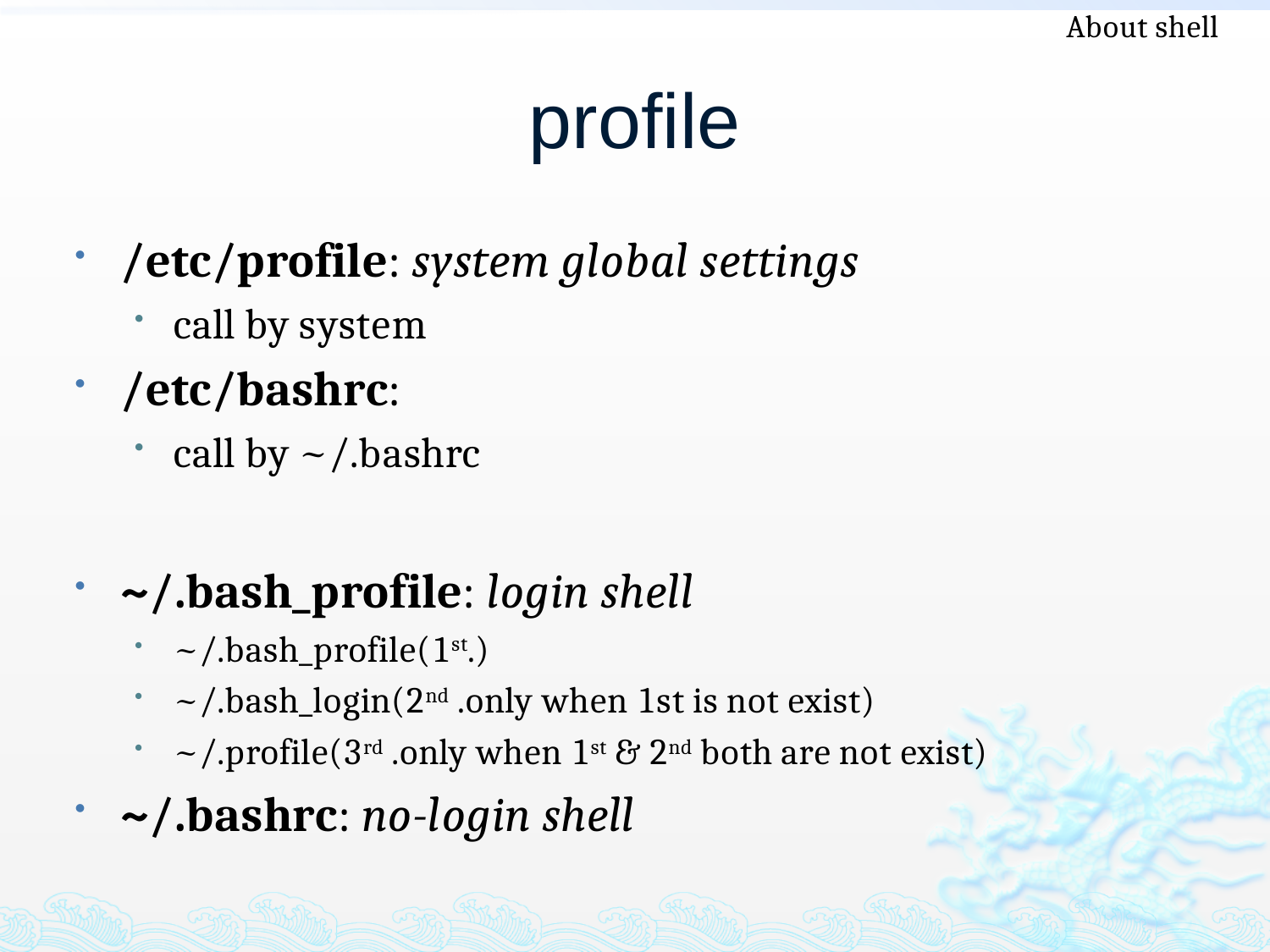

About shell
# profile
/etc/profile: system global settings
call by system
/etc/bashrc:
call by ~/.bashrc

~/.bash_profile: login shell
~/.bash_profile(1st.)
~/.bash_login(2nd .only when 1st is not exist)
~/.profile(3rd .only when 1st & 2nd both are not exist)
~/.bashrc: no-login shell